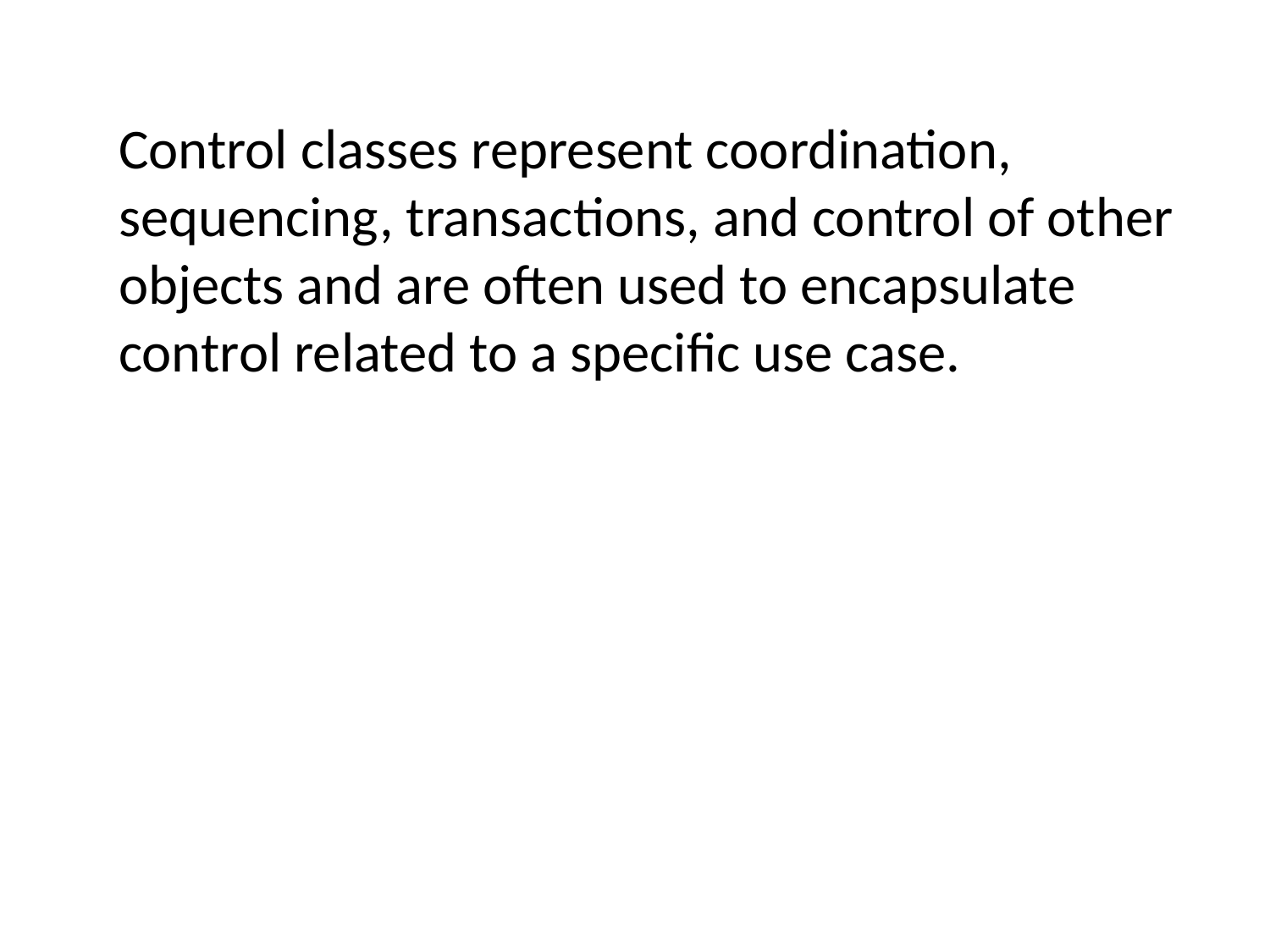

Control classes represent coordination, sequencing, transactions, and control of other objects and are often used to encapsulate control related to a specific use case.